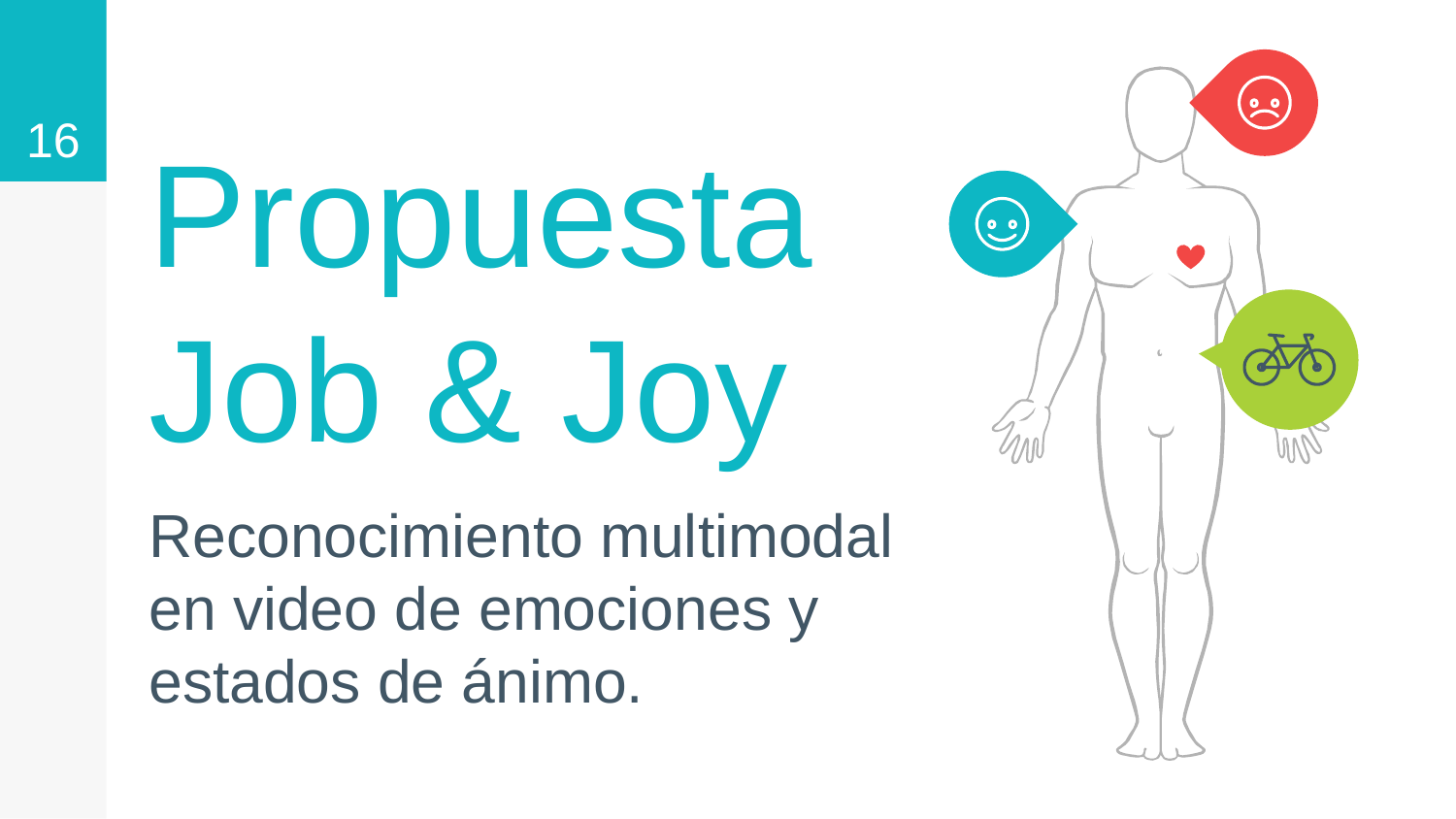

16

Propuesta Job & Joy

Reconocimiento multimodal en video de emociones y estados de ánimo.